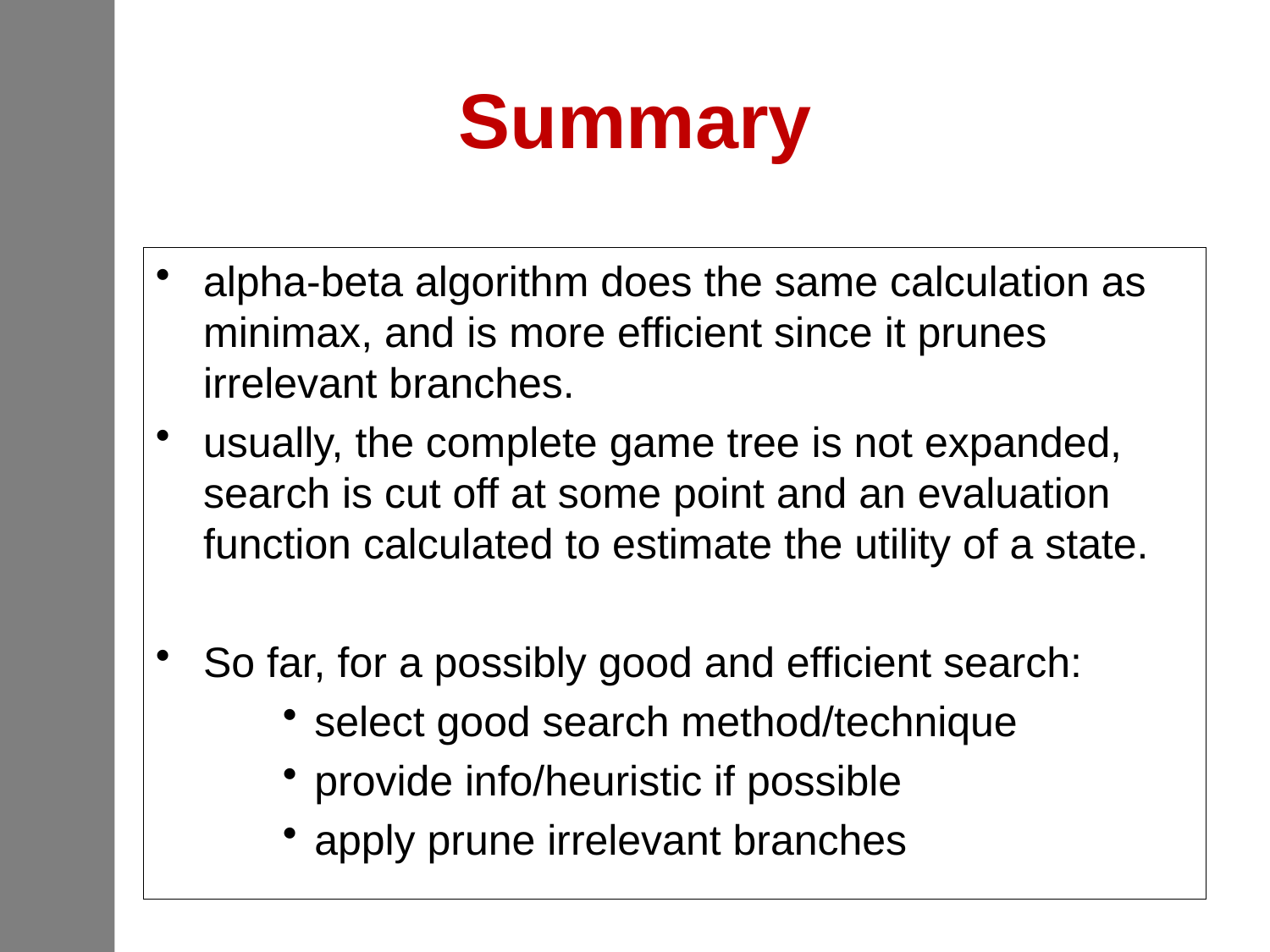

# Summary
alpha-beta algorithm does the same calculation as minimax, and is more efficient since it prunes irrelevant branches.
usually, the complete game tree is not expanded, search is cut off at some point and an evaluation function calculated to estimate the utility of a state.

So far, for a possibly good and efficient search:
select good search method/technique
provide info/heuristic if possible
apply prune irrelevant branches